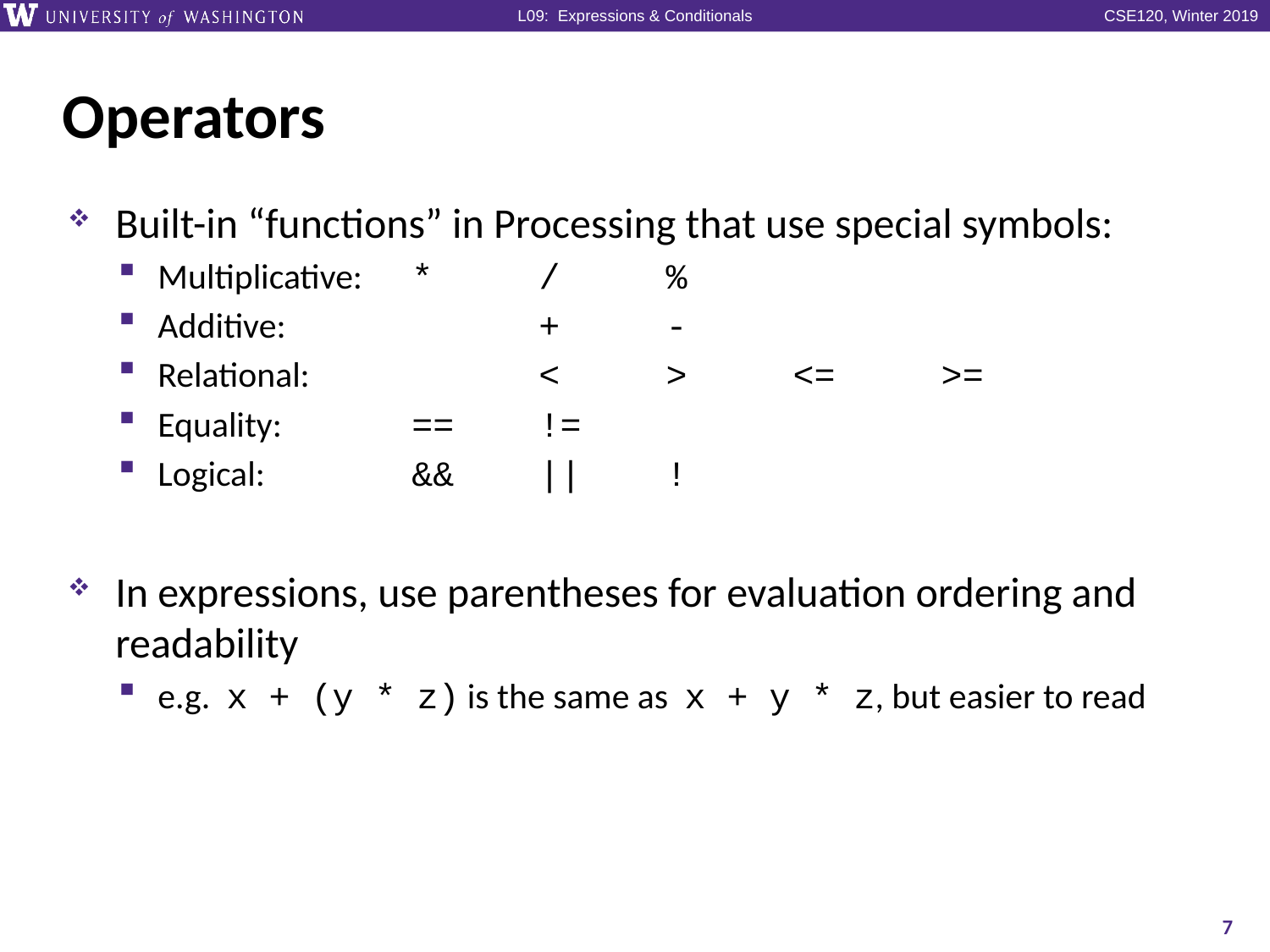

# Operators
Built-in “functions” in Processing that use special symbols:
Multiplicative:	*     /     %
Additive:		+     -
Relational:		<     >     <=     >=
Equality:		==    !=
Logical:		&&    ||    !

In expressions, use parentheses for evaluation ordering and readability
e.g.  x + (y * z) is the same as  x + y * z, but easier to read
7